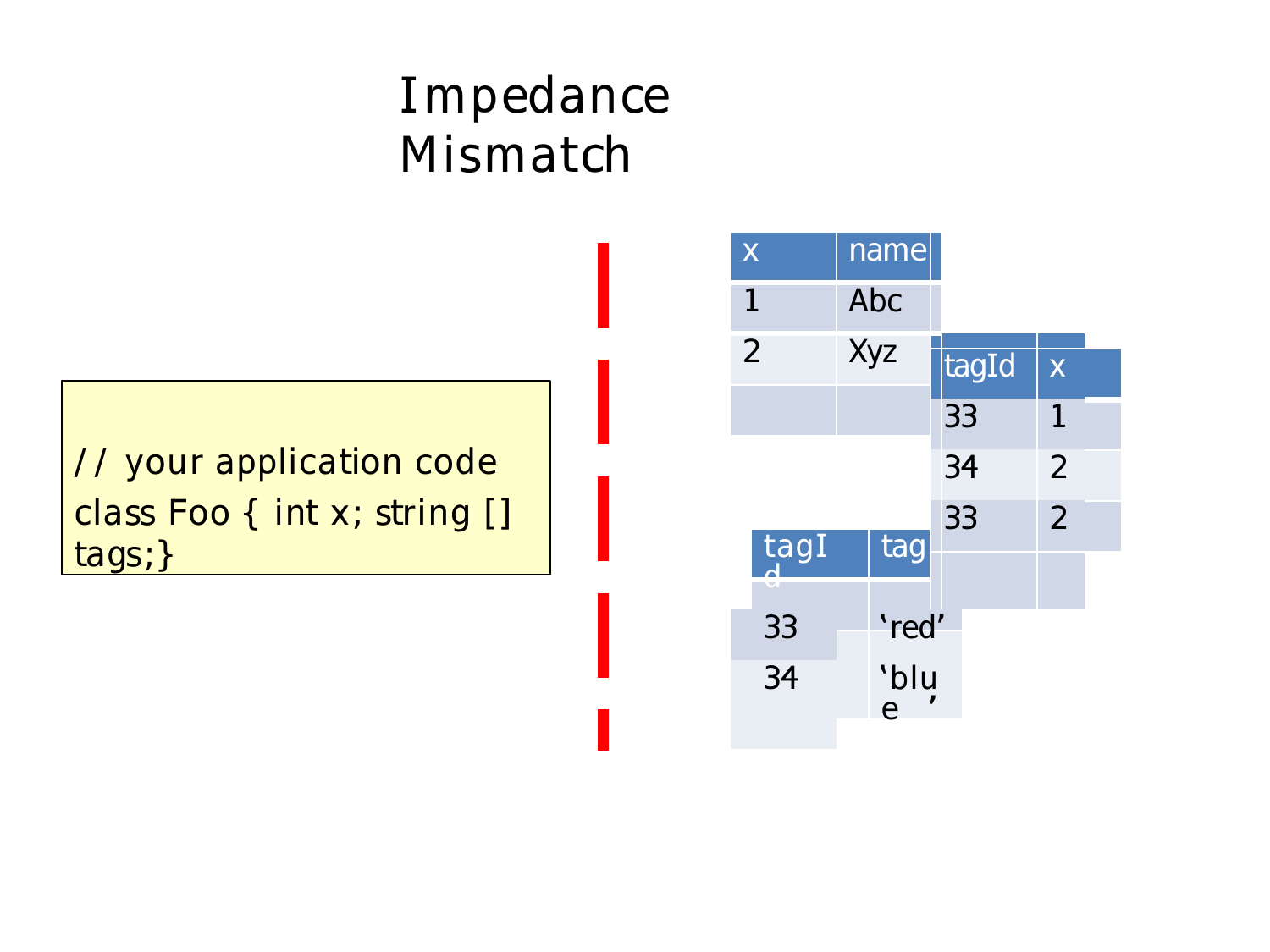

# Impedance Mismatch

| x | name |  |  |  |
| --- | --- | --- | --- | --- |
| 1 | Abc |  |  |  |
| 2 | Xyz |  | tagId | x |
|  |  |  | 33 | 1 |
|  |  |  | 34 | 2 |
| tagId | tag |  | 33 | 2 |
| 33 | ‘red’ |  |  |  |
| 34 | ‘blue ’ |  |  |  |

// your application code
class Foo { int x; string [] tags;}

4